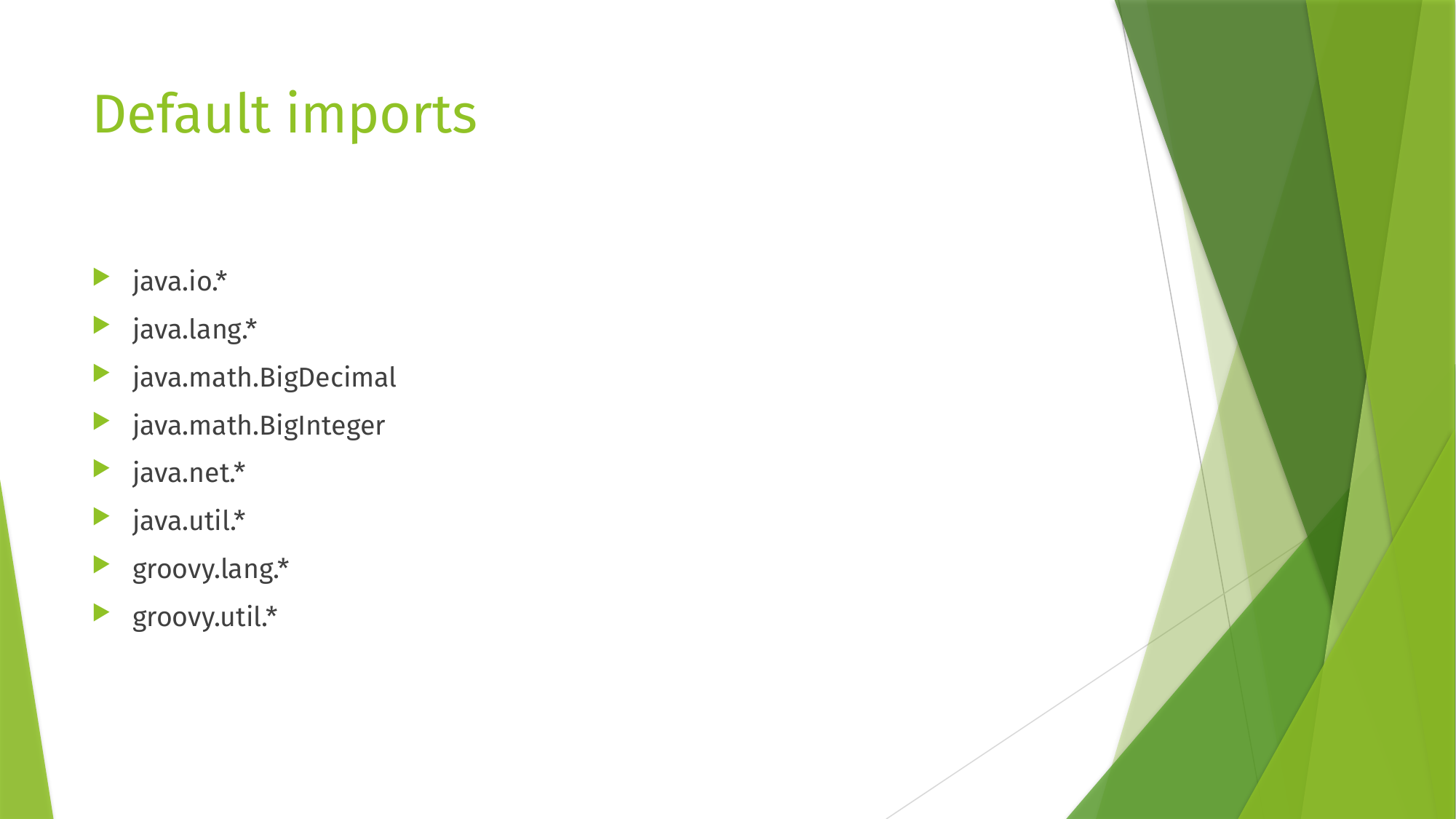

# Default imports
java.io.*
java.lang.*
java.math.BigDecimal
java.math.BigInteger
java.net.*
java.util.*
groovy.lang.*
groovy.util.*